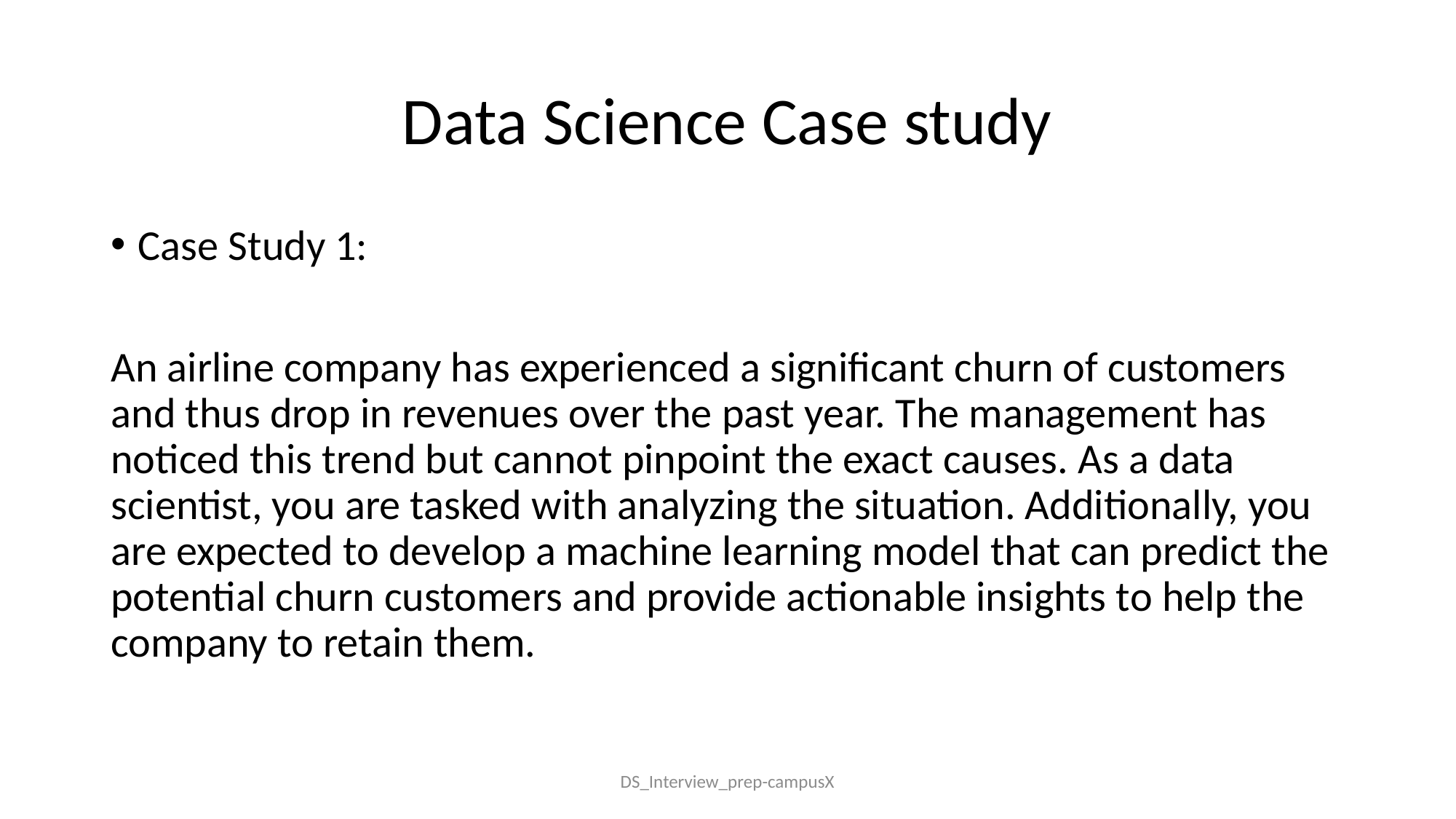

# Data Science Case study
Case Study 1:

An airline company has experienced a significant churn of customers and thus drop in revenues over the past year. The management has noticed this trend but cannot pinpoint the exact causes. As a data scientist, you are tasked with analyzing the situation. Additionally, you are expected to develop a machine learning model that can predict the potential churn customers and provide actionable insights to help the company to retain them.
DS_Interview_prep-campusX